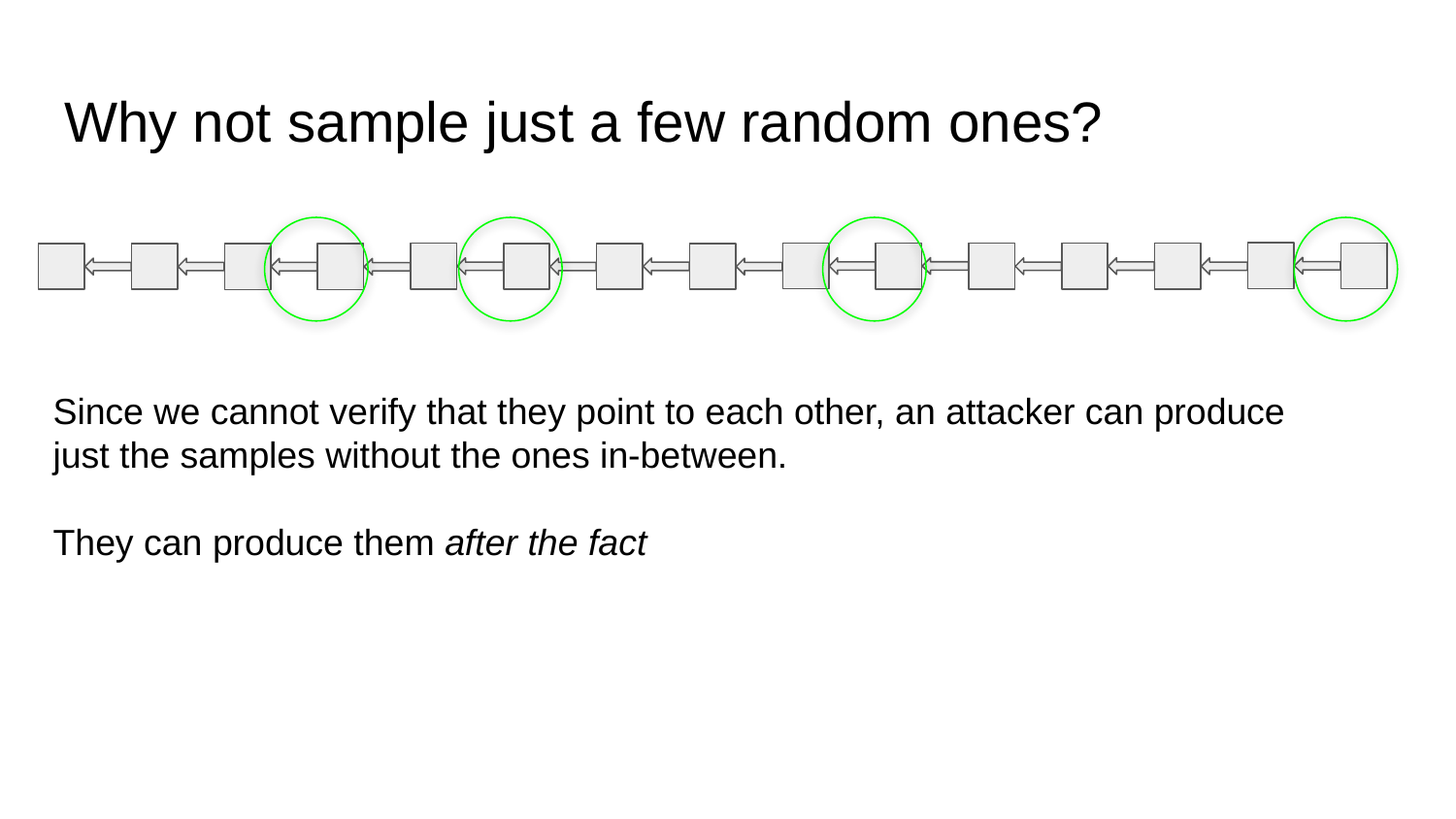

# Why not sample just a few random ones?

Since we cannot verify that they point to each other, an attacker can produce just the samples without the ones in-between.

They can produce them after the fact